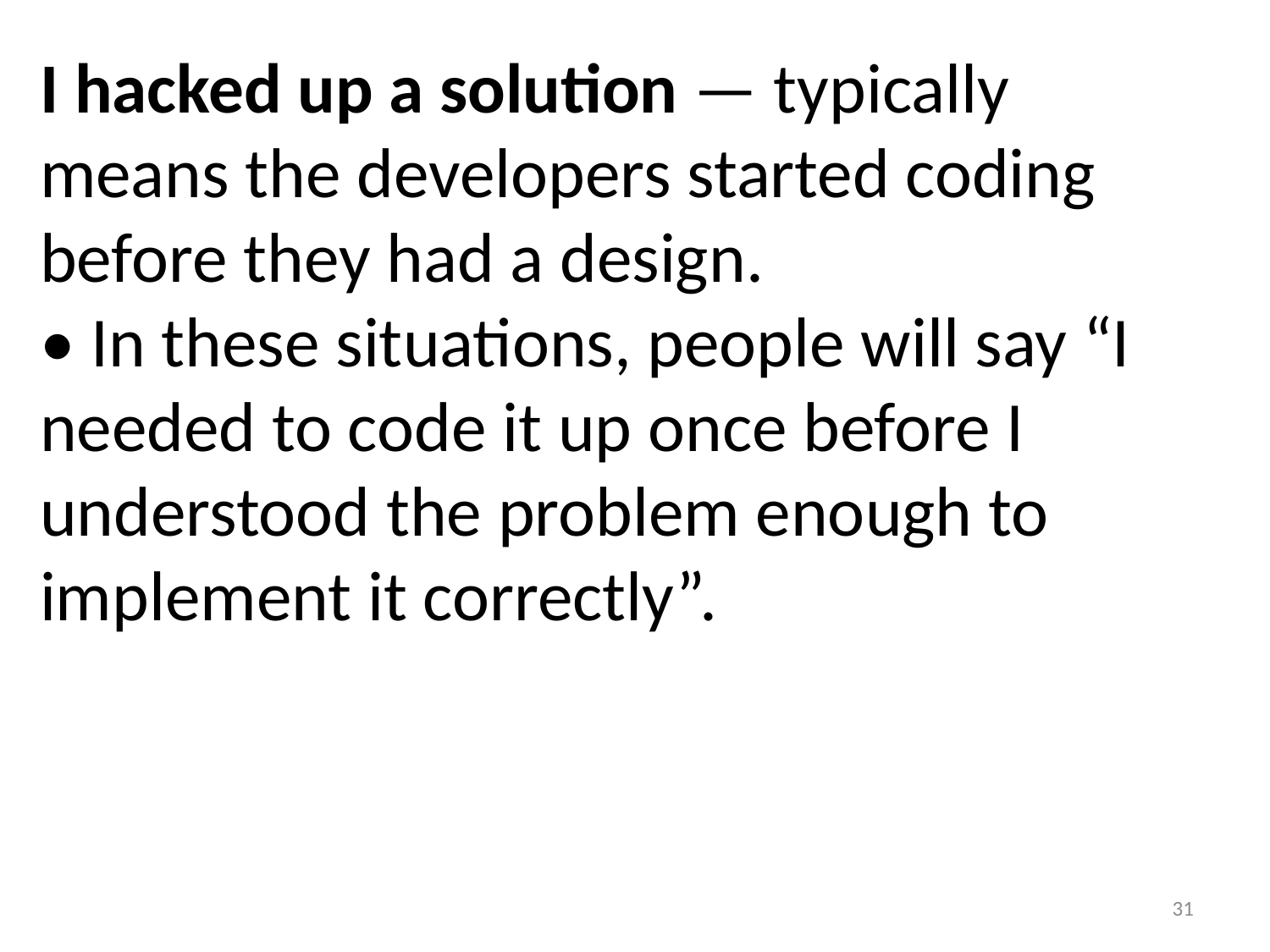

I hacked up a solution — typically means the developers started coding before they had a design.
• In these situations, people will say “I needed to code it up once before I understood the problem enough to implement it correctly”.
31